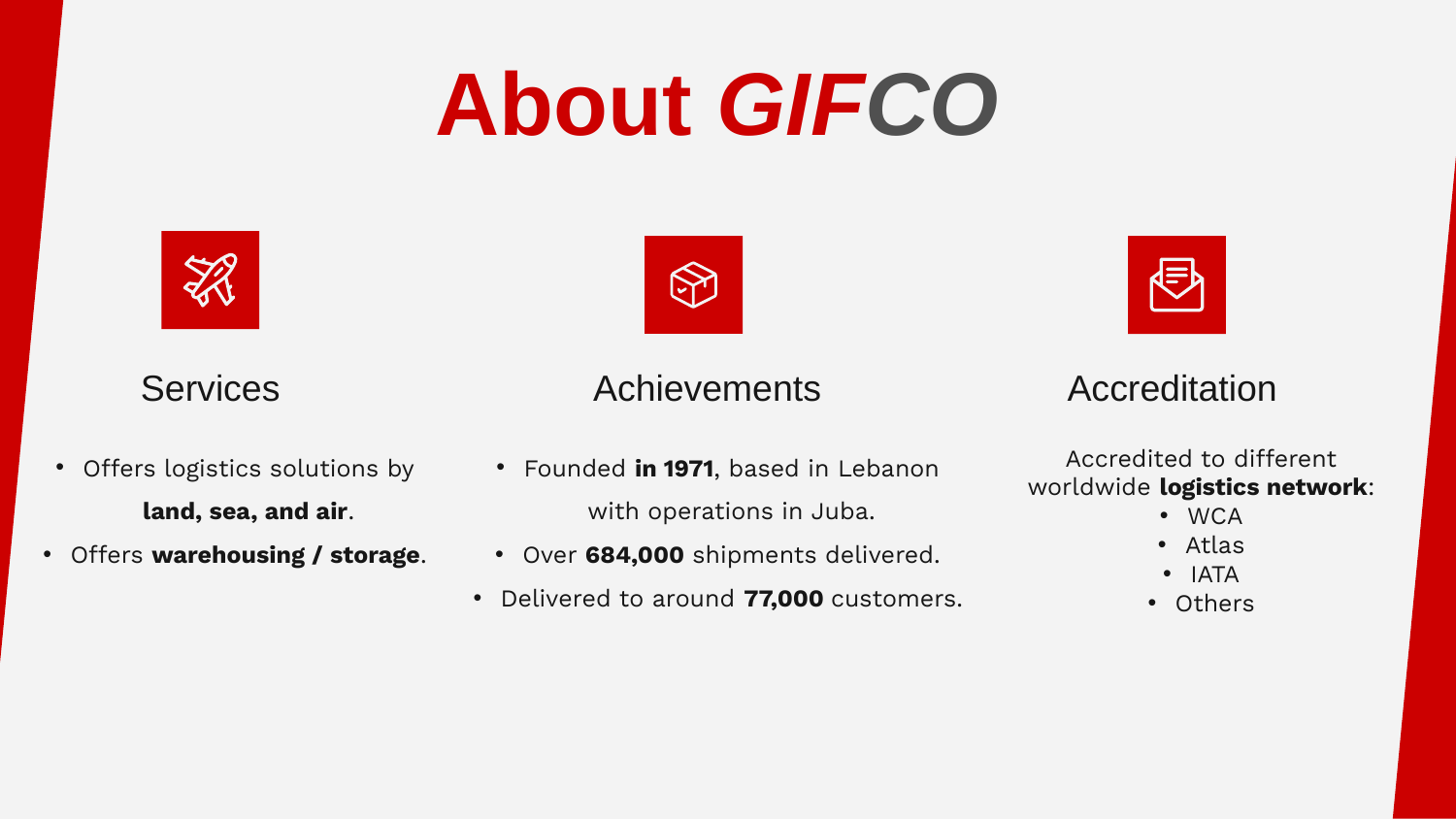

# About GIFCO

Achievements
Accreditation
Services
Founded in 1971, based in Lebanon with operations in Juba.
Over 684,000 shipments delivered.
Delivered to around 77,000 customers.

Offers logistics solutions by land, sea, and air.
Offers warehousing / storage.

Accredited to different worldwide logistics network:
WCA
Atlas
IATA
Others